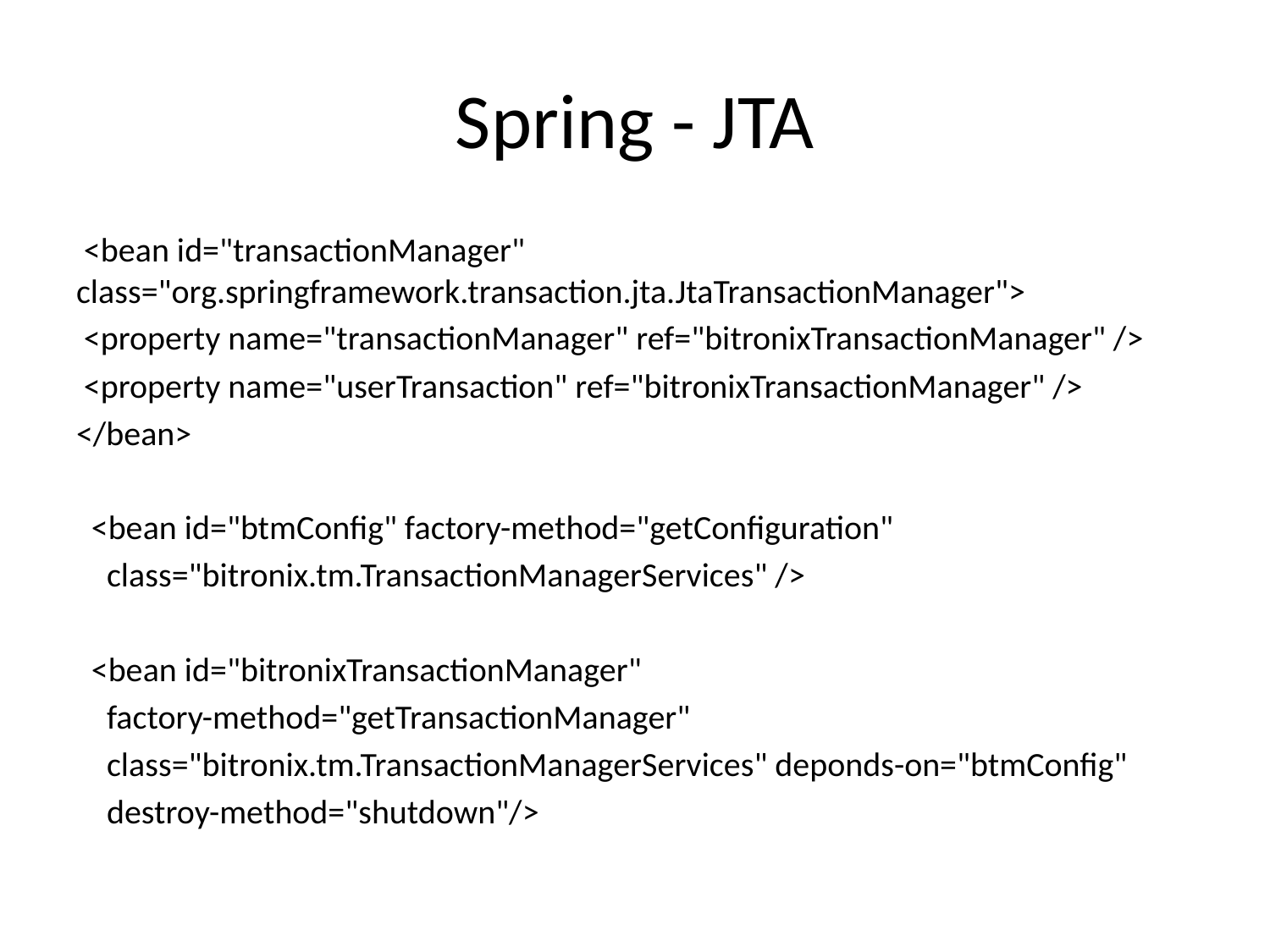

# Spring - JTA
 <bean id="transactionManager" class="org.springframework.transaction.jta.JtaTransactionManager">
 <property name="transactionManager" ref="bitronixTransactionManager" />
 <property name="userTransaction" ref="bitronixTransactionManager" />
</bean>

  <bean id="btmConfig" factory-method="getConfiguration"
    class="bitronix.tm.TransactionManagerServices" />

  <bean id="bitronixTransactionManager"
    factory-method="getTransactionManager"
    class="bitronix.tm.TransactionManagerServices" deponds-on="btmConfig"
    destroy-method="shutdown"/>